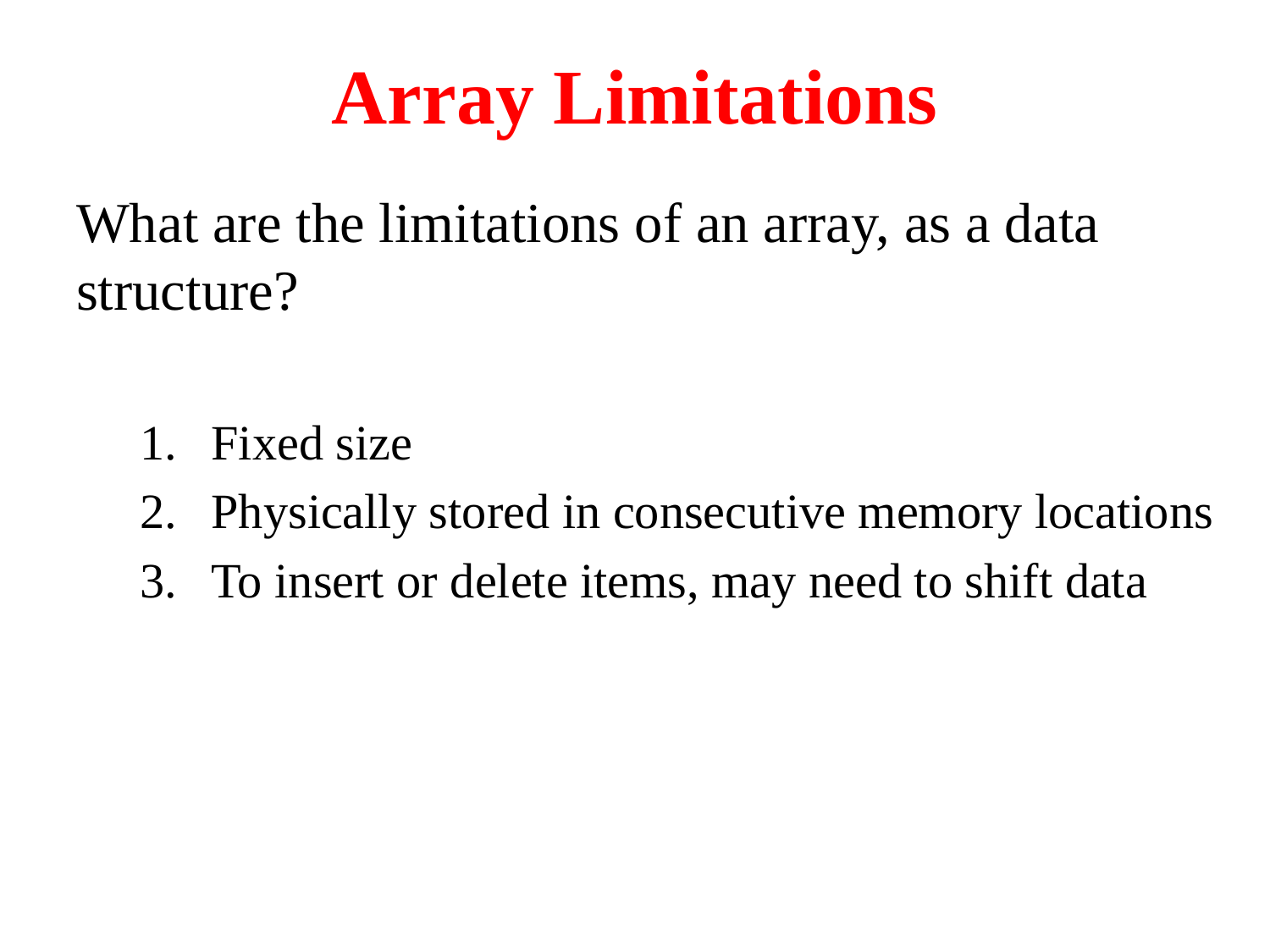

# Array Limitations
What are the limitations of an array, as a data structure?

Fixed size
Physically stored in consecutive memory locations
To insert or delete items, may need to shift data